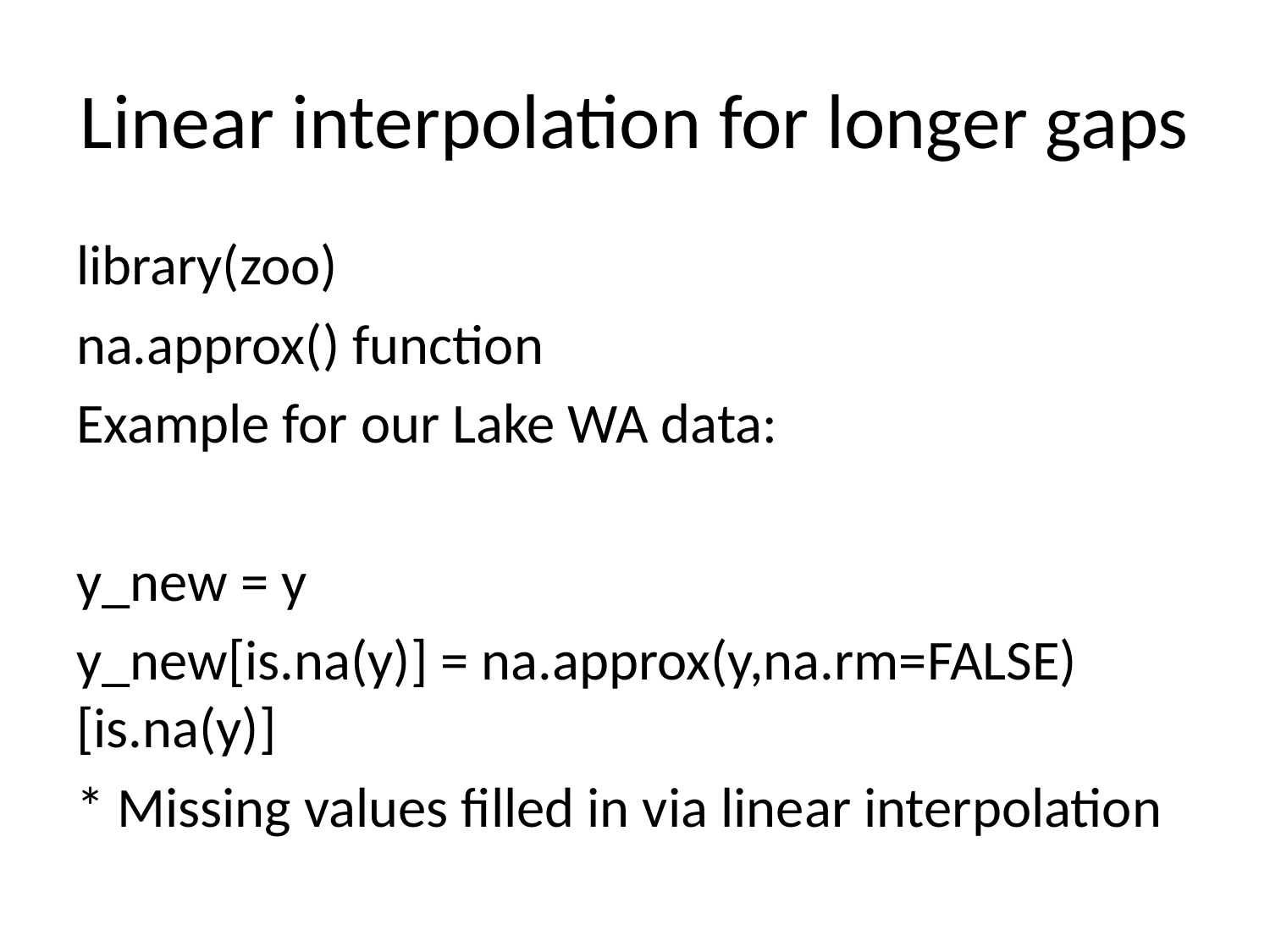

# Linear interpolation for longer gaps
library(zoo)
na.approx() function
Example for our Lake WA data:

y_new = y
y_new[is.na(y)] = na.approx(y,na.rm=FALSE)[is.na(y)]
* Missing values filled in via linear interpolation